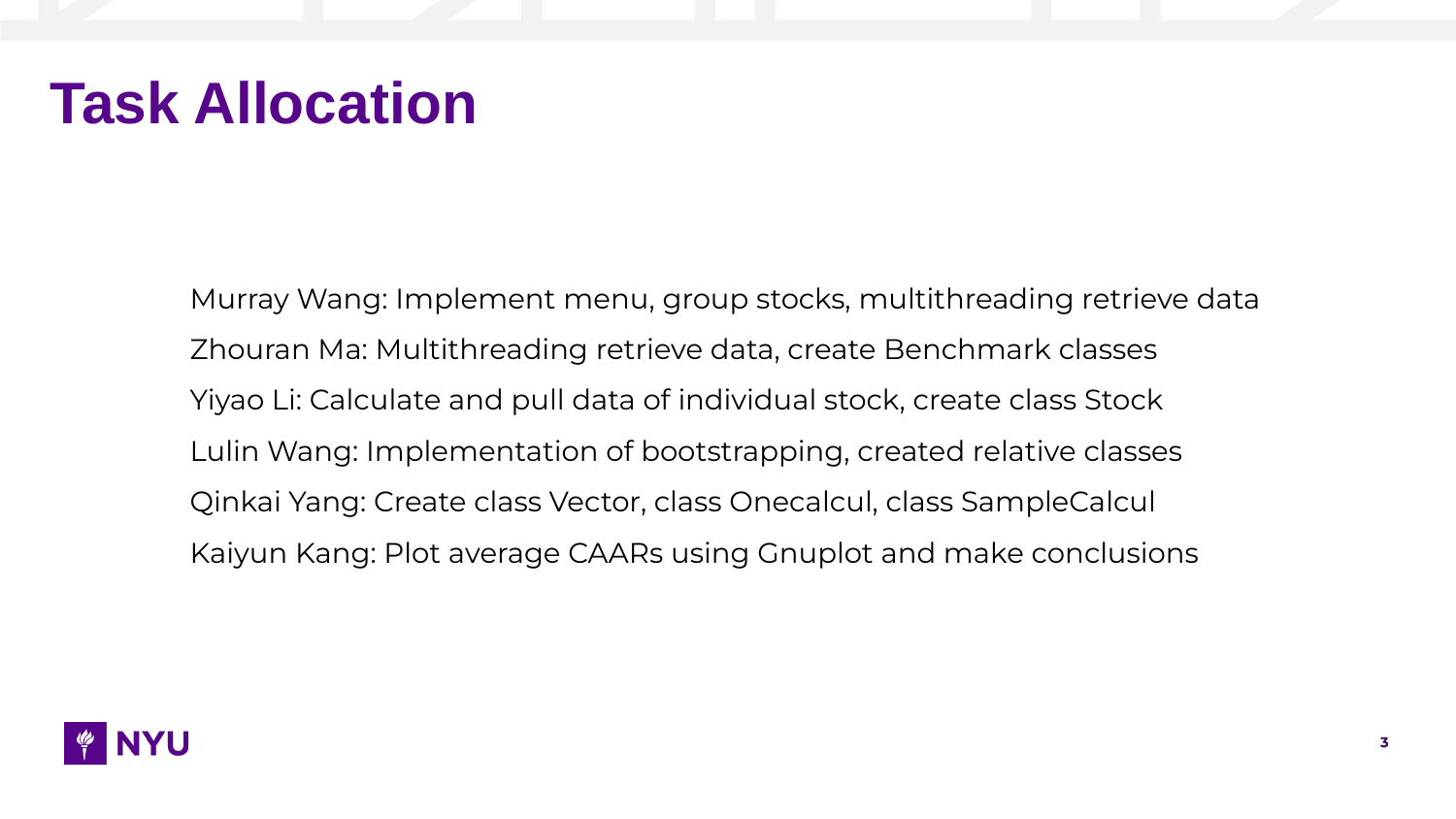

Task Allocation
Murray Wang: Implement menu, group stocks, multithreading retrieve data
Zhouran Ma: Multithreading retrieve data, create Benchmark classes
Yiyao Li: Calculate and pull data of individual stock, create class Stock
Lulin Wang: Implementation of bootstrapping, created relative classes
Qinkai Yang: Create class Vector, class Onecalcul, class SampleCalcul
Kaiyun Kang: Plot average CAARs using Gnuplot and make conclusions